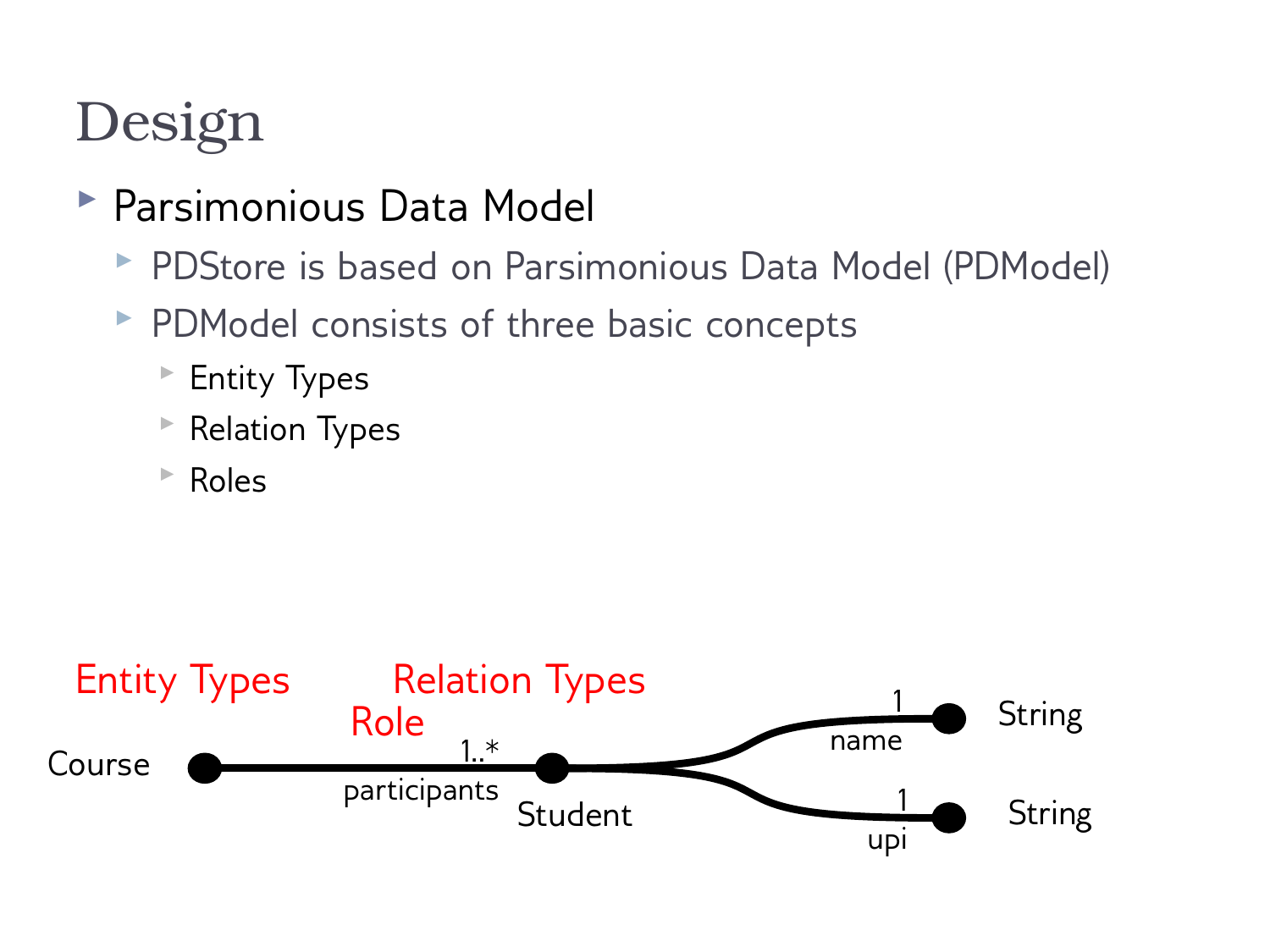

# Design
Parsimonious Data Model
PDStore is based on Parsimonious Data Model (PDModel)
PDModel consists of three basic concepts
Entity Types
Relation Types
Roles

Entity Types
Relation Types
1
name
String
Role

1..*
participants
Course

1
upi
String
Student